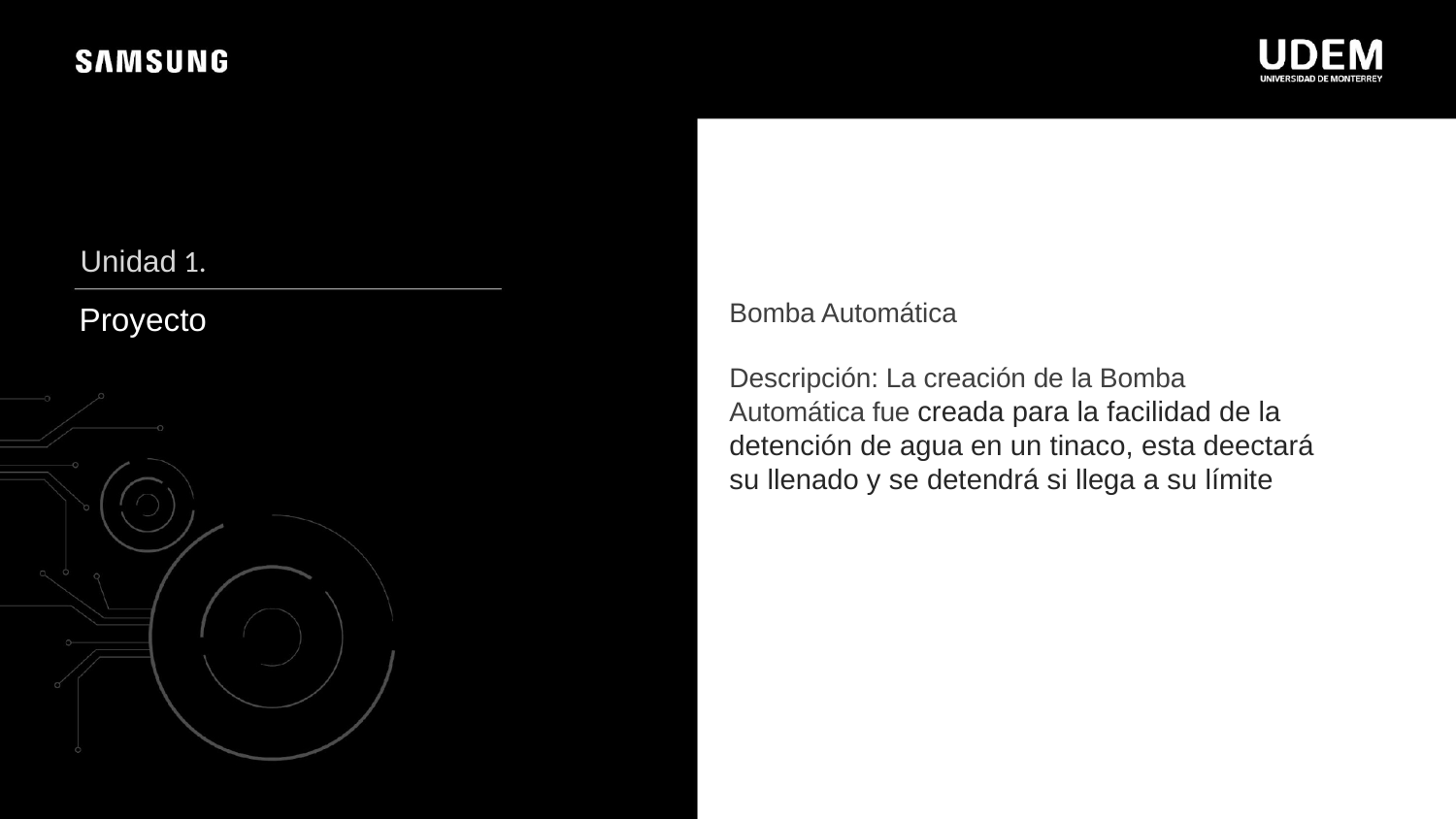

Unidad 1.
Bomba Automática

Descripción: La creación de la Bomba Automática fue creada para la facilidad de la detención de agua en un tinaco, esta deectará su llenado y se detendrá si llega a su límite
Proyecto